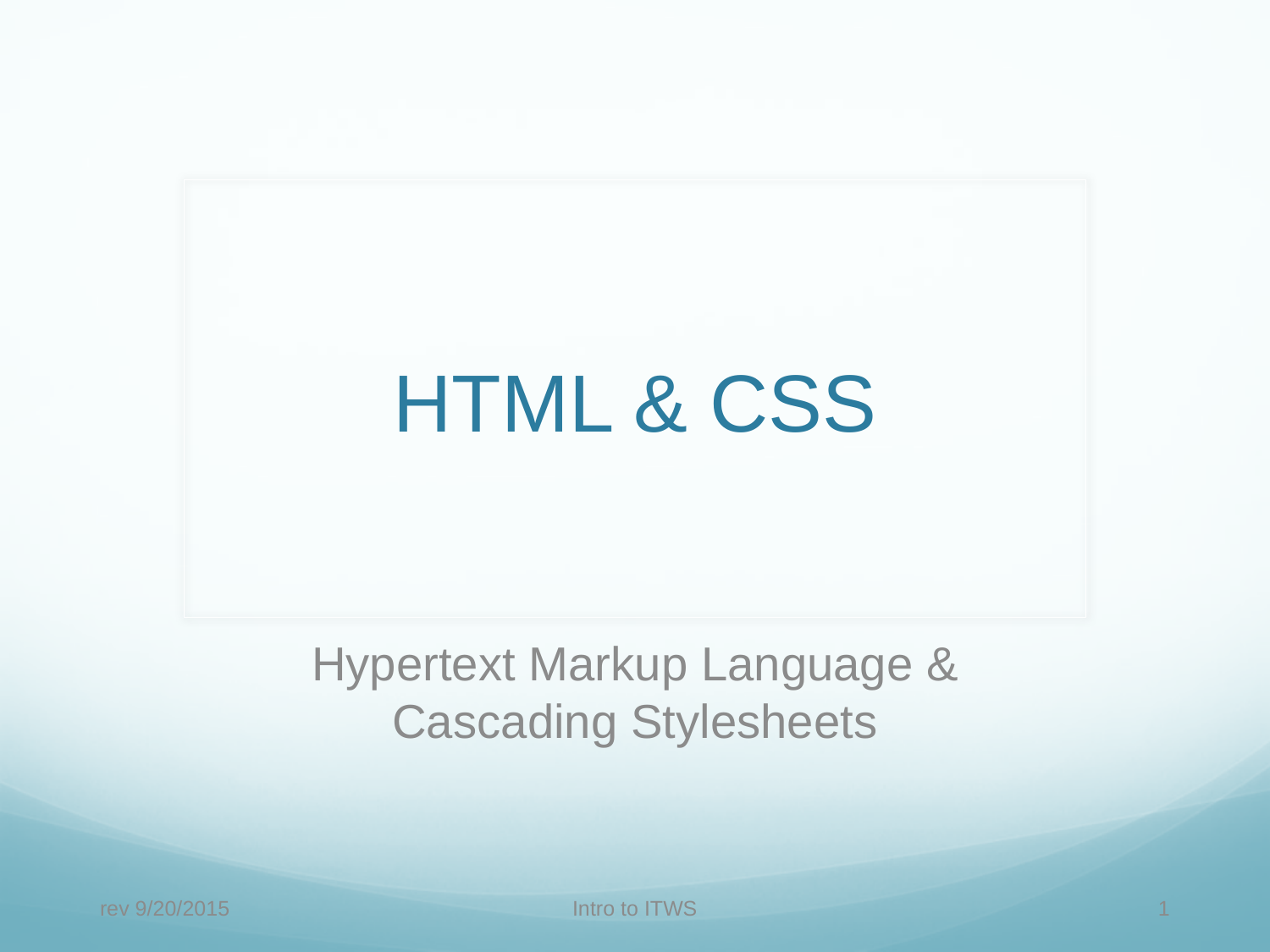

# HTML & CSS
Hypertext Markup Language & Cascading Stylesheets
rev 9/20/2015
Intro to ITWS
1